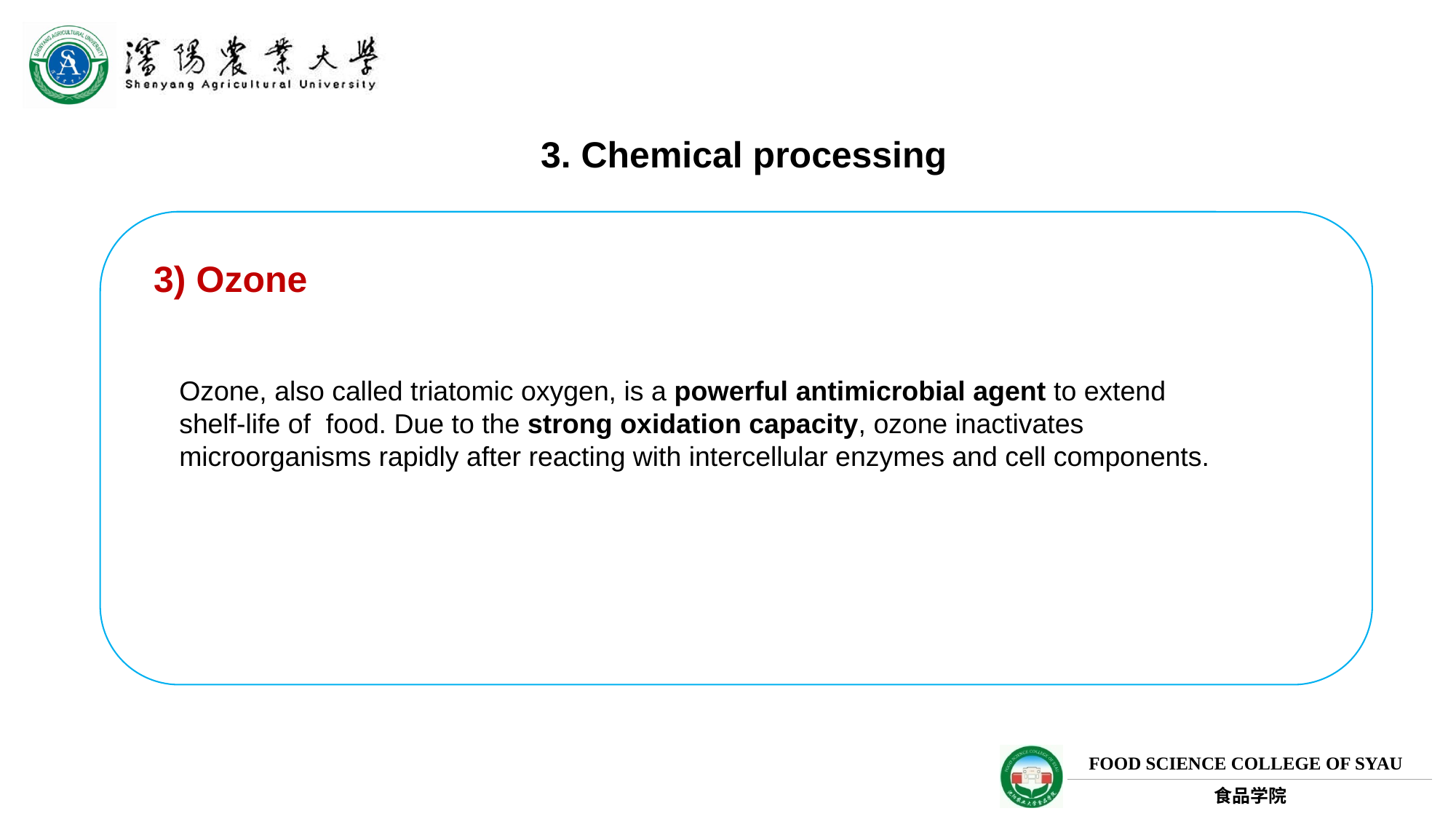

3. Chemical processing

3) Ozone
Ozone, also called triatomic oxygen, is a powerful antimicrobial agent to extend shelf-life of  food. Due to the strong oxidation capacity, ozone inactivates microorganisms rapidly after reacting with intercellular enzymes and cell components.